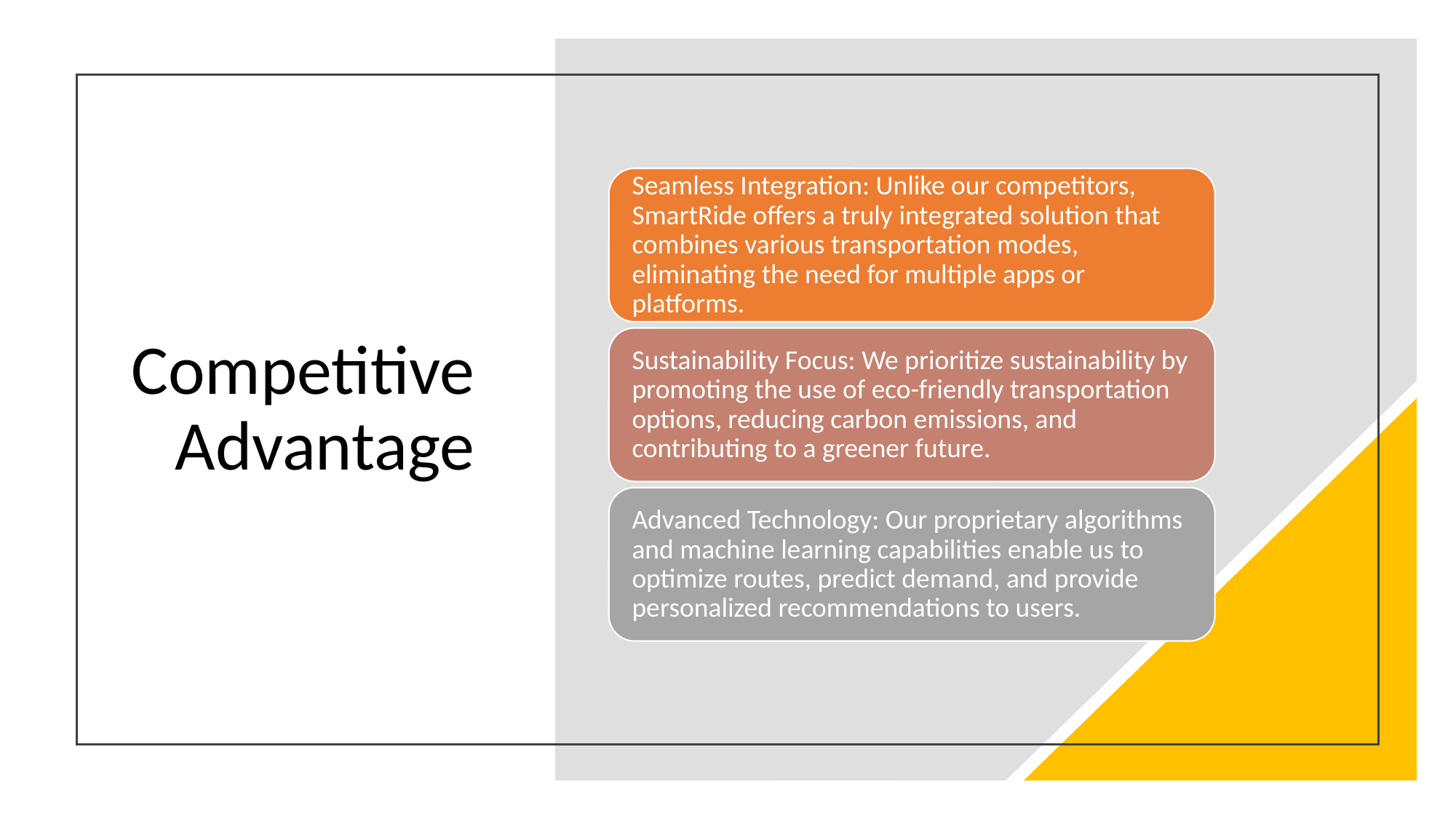

Seamless Integration: Unlike our competitors, SmartRide offers a truly integrated solution that combines various transportation modes, eliminating the need for multiple apps or platforms.
Sustainability Focus: We prioritize sustainability by promoting the use of eco-friendly transportation options, reducing carbon emissions, and contributing to a greener future.
Advanced Technology: Our proprietary algorithms and machine learning capabilities enable us to optimize routes, predict demand, and provide personalized recommendations to users.
# Competitive Advantage